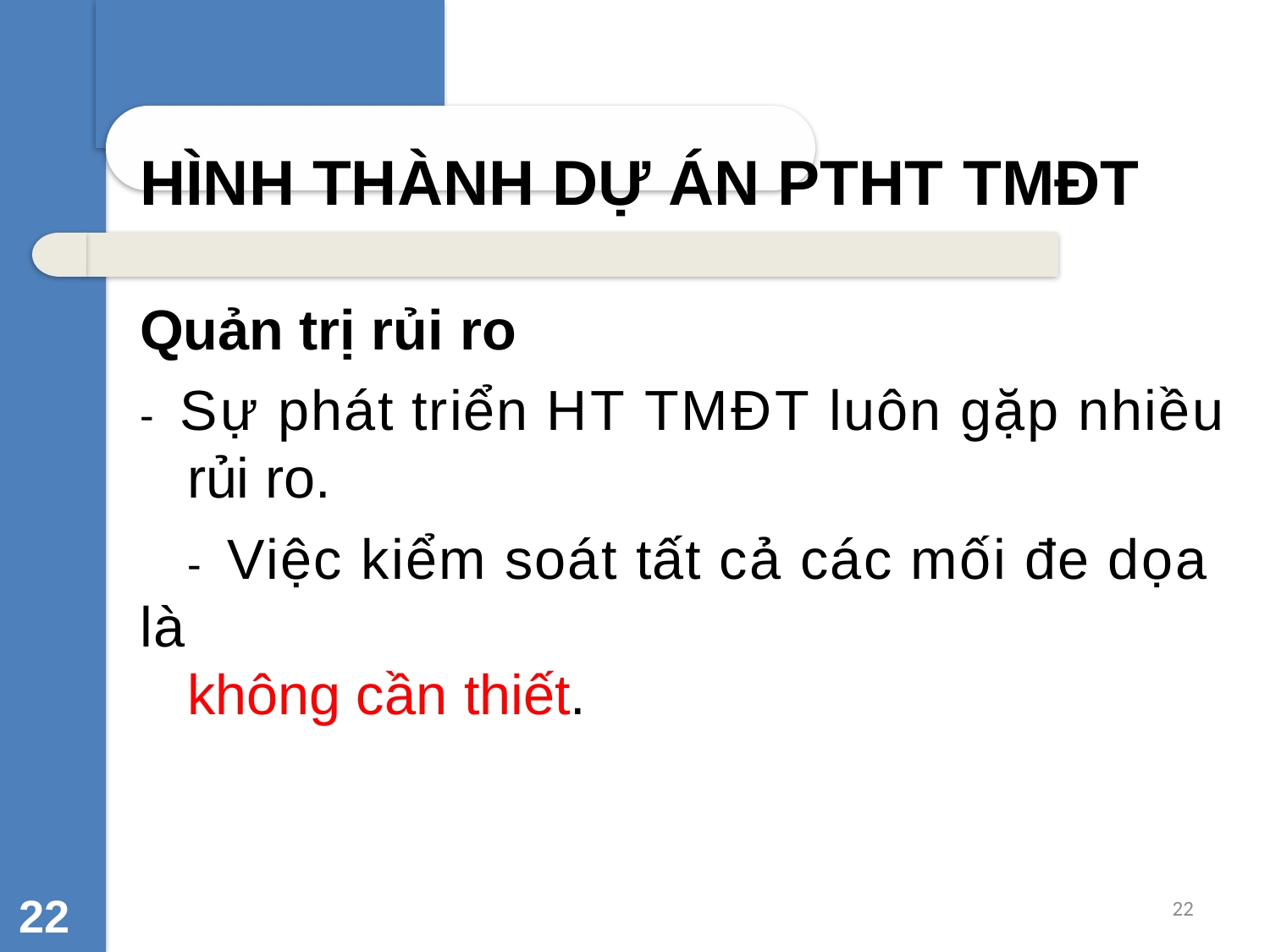

HÌNH THÀNH DỰ ÁN PTHT TMĐT

Quản trị rủi ro

-  Sự phát triển HT TMĐT luôn gặp nhiều
rủi ro.

-  Việc kiểm soát tất cả các mối đe dọa là
không cần thiết.

22
22